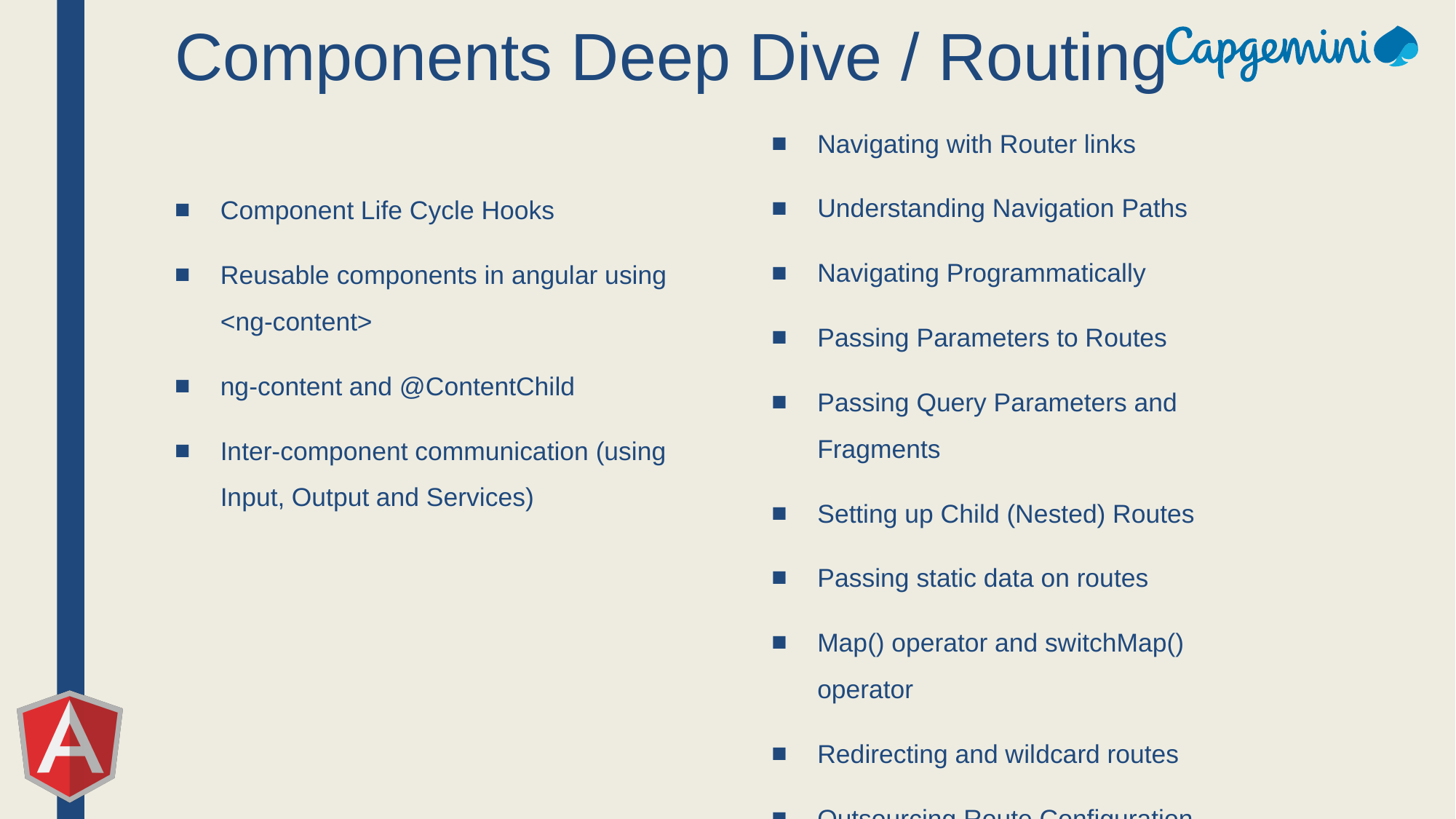

# Components Deep Dive / Routing
Navigating with Router links
Understanding Navigation Paths
Navigating Programmatically
Passing Parameters to Routes
Passing Query Parameters and Fragments
Setting up Child (Nested) Routes
Passing static data on routes
Map() operator and switchMap() operator
Redirecting and wildcard routes
Outsourcing Route Configuration (create custom module)
Component Life Cycle Hooks
Reusable components in angular using <ng-content>
ng-content and @ContentChild
Inter-component communication (using Input, Output and Services)